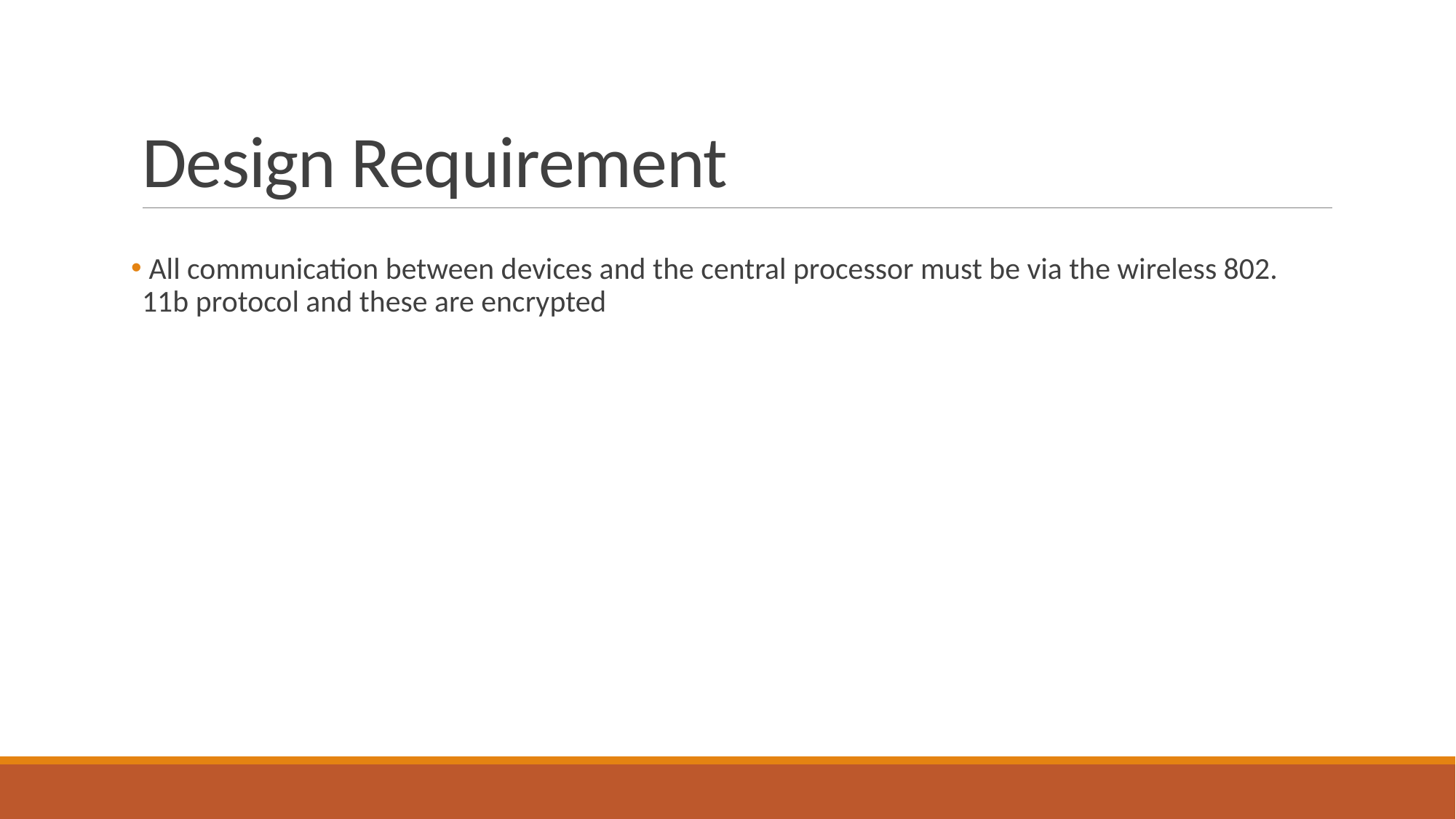

# Design Requirement
 All communication between devices and the central processor must be via the wireless 802. 11b protocol and these are encrypted